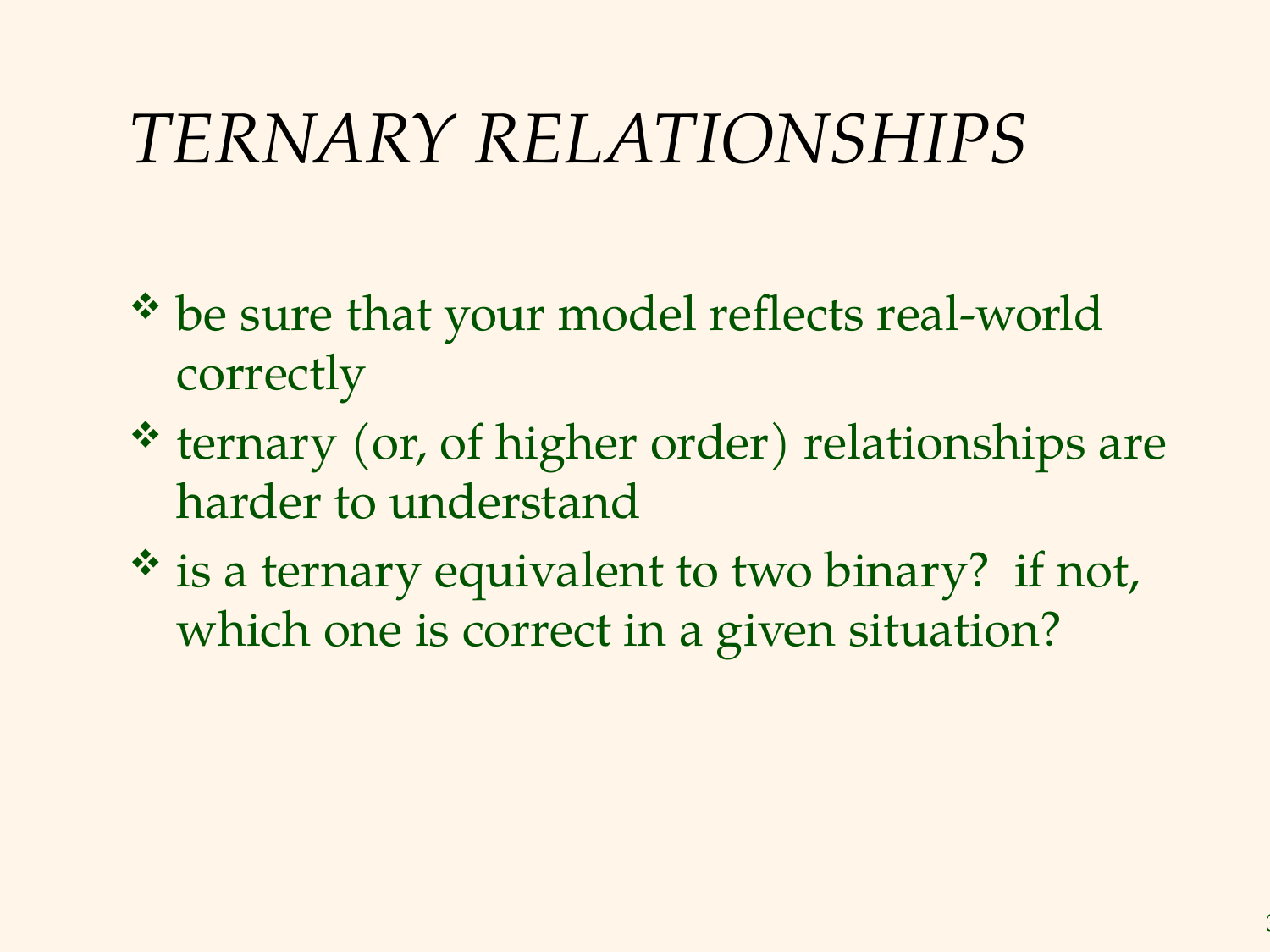

# TERNARY RELATIONSHIPS
be sure that your model reflects real-world correctly
ternary (or, of higher order) relationships are harder to understand
is a ternary equivalent to two binary?  if not, which one is correct in a given situation?